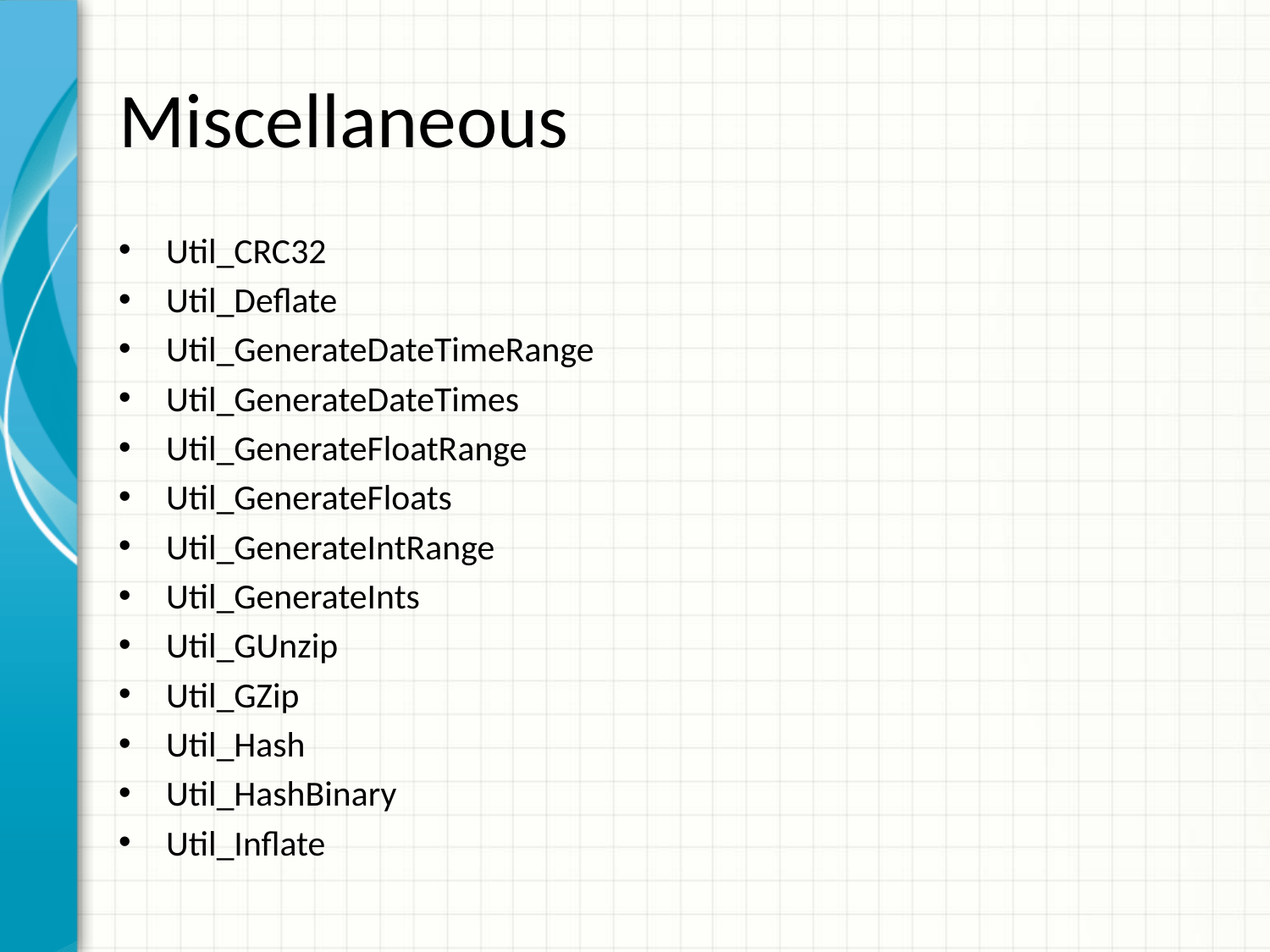

# Miscellaneous
Util_CRC32
Util_Deflate
Util_GenerateDateTimeRange
Util_GenerateDateTimes
Util_GenerateFloatRange
Util_GenerateFloats
Util_GenerateIntRange
Util_GenerateInts
Util_GUnzip
Util_GZip
Util_Hash
Util_HashBinary
Util_Inflate